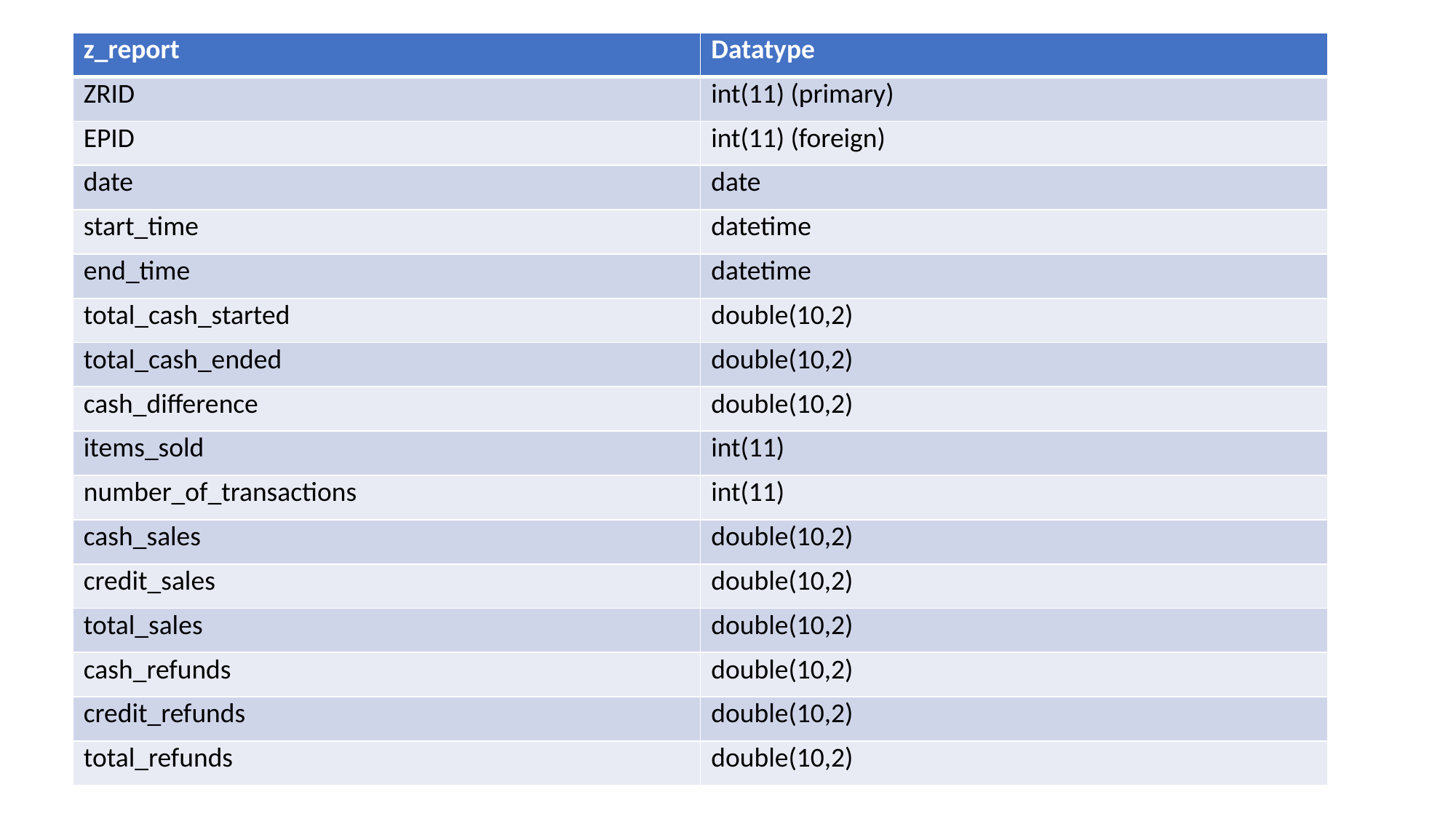

| z\_report | Datatype |
| --- | --- |
| ZRID | int(11) (primary) |
| EPID | int(11) (foreign) |
| date | date |
| start\_time | datetime |
| end\_time | datetime |
| total\_cash\_started | double(10,2) |
| total\_cash\_ended | double(10,2) |
| cash\_difference | double(10,2) |
| items\_sold | int(11) |
| number\_of\_transactions | int(11) |
| cash\_sales | double(10,2) |
| credit\_sales | double(10,2) |
| total\_sales | double(10,2) |
| cash\_refunds | double(10,2) |
| credit\_refunds | double(10,2) |
| total\_refunds | double(10,2) |